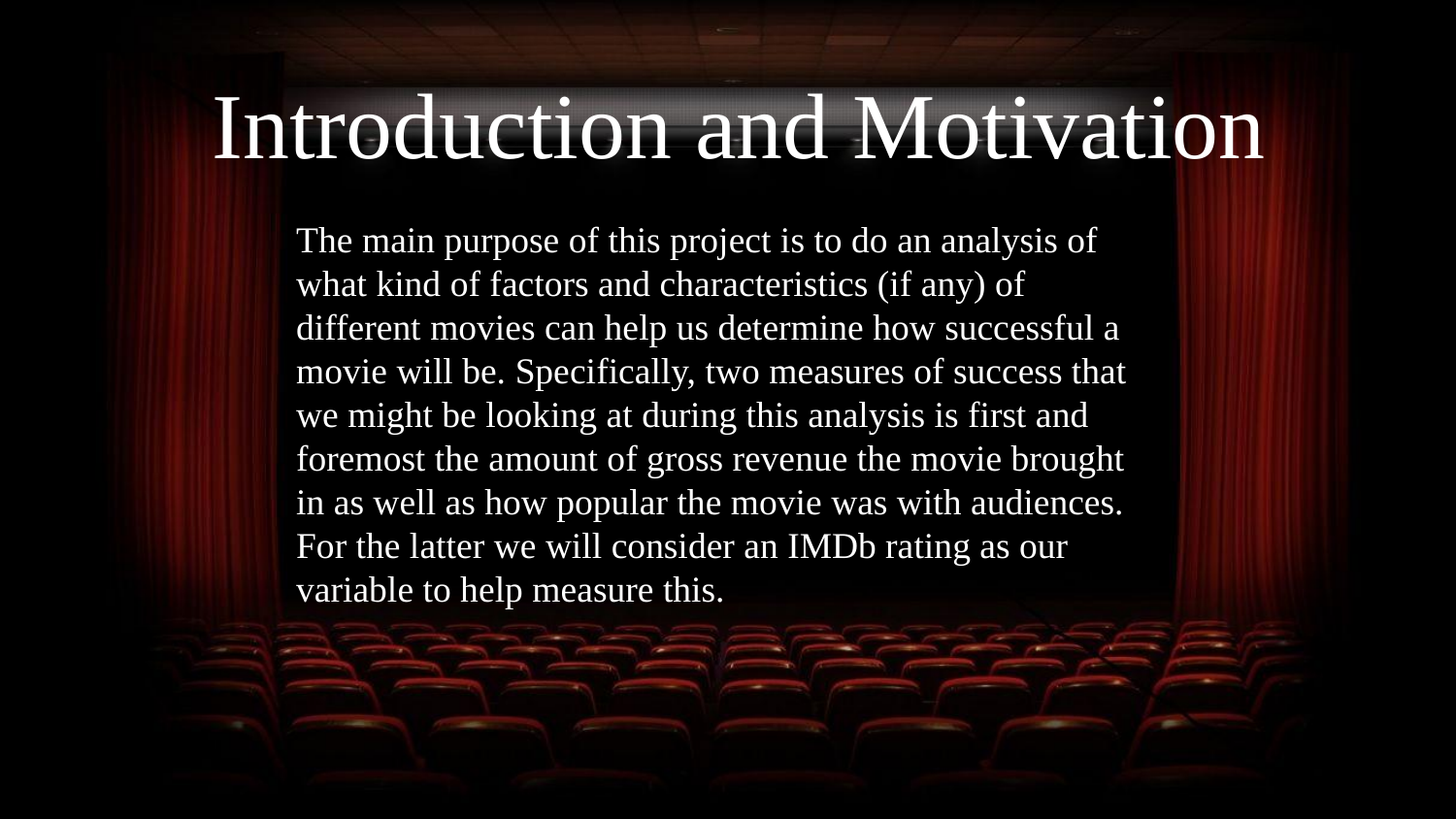

Introduction and Motivation
The main purpose of this project is to do an analysis of what kind of factors and characteristics (if any) of different movies can help us determine how successful a movie will be. Specifically, two measures of success that we might be looking at during this analysis is first and foremost the amount of gross revenue the movie brought in as well as how popular the movie was with audiences. For the latter we will consider an IMDb rating as our variable to help measure this.